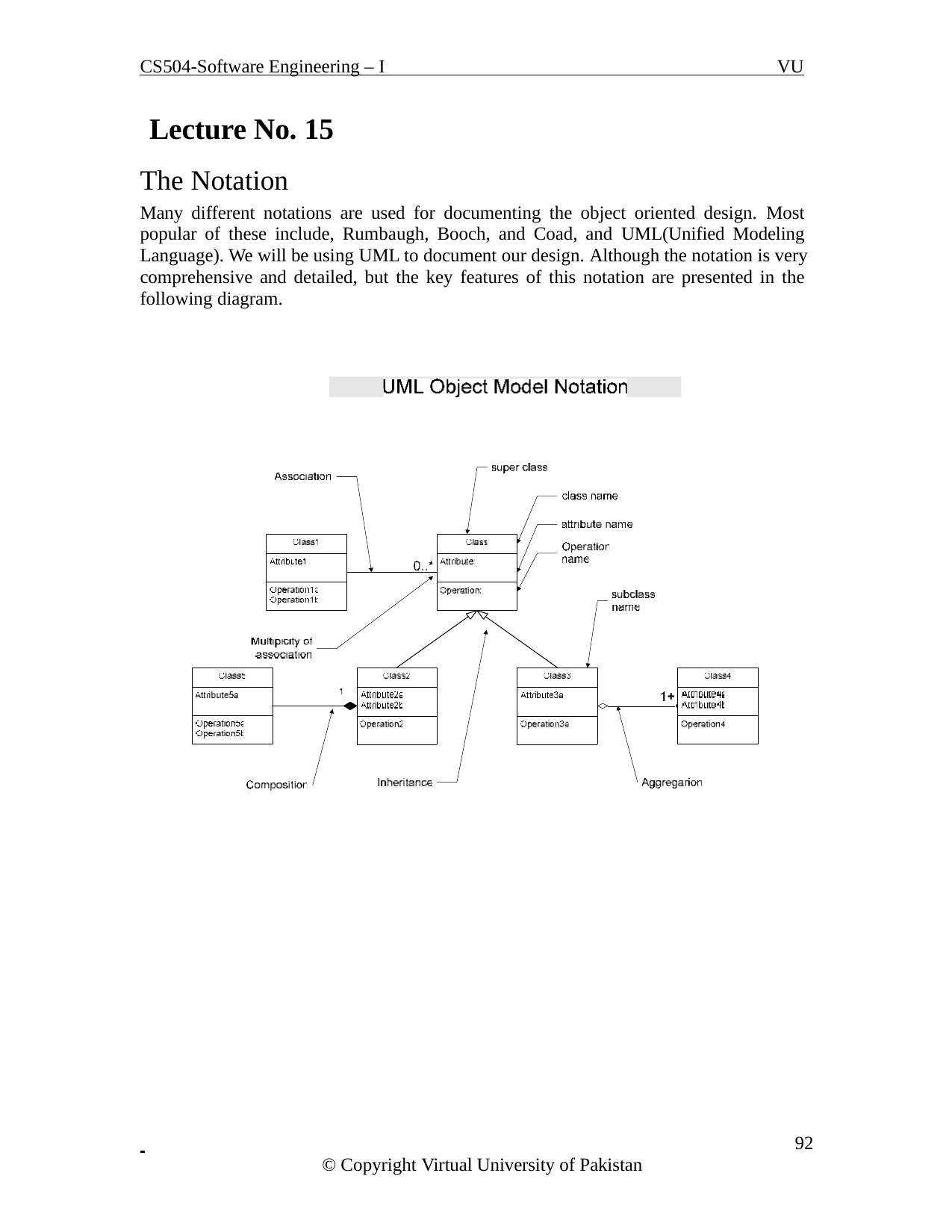

CS504-Software Engineering – I
VU

Lecture No. 15
The Notation
Many different notations are used for documenting the object oriented design. Most  popular of these include, Rumbaugh, Booch, and Coad, and UML(Unified Modeling  Language). We will be using UML to document our design. Although the notation is very  comprehensive and detailed, but the key features of this notation are presented in the  following diagram.

|  |
| --- |
|  |
|  |
|  |
| --- |
|  |
|  |

 	  92
© Copyright Virtual University of Pakistan